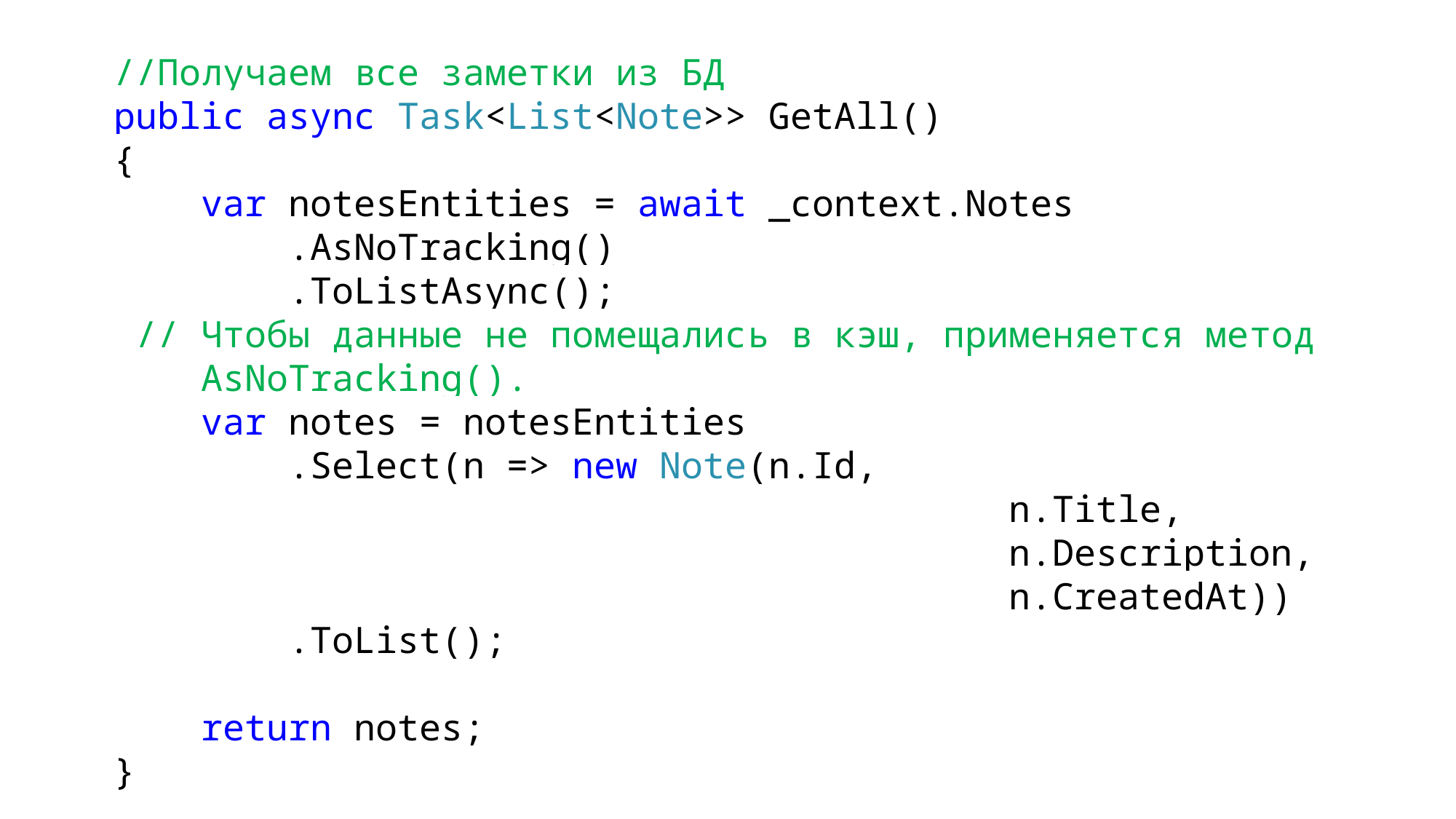

//Получаем все заметки из БД
    public async Task<List<Note>> GetAll()
    {
        var notesEntities = await _context.Notes
            .AsNoTracking()
            .ToListAsync();
     // Чтобы данные не помещались в кэш, применяется метод
        AsNoTracking().
        var notes = notesEntities
            .Select(n => new Note(n.Id,
 					n.Title,
 					n.Description,
 					n.CreatedAt))
            .ToList();

        return notes;
    }